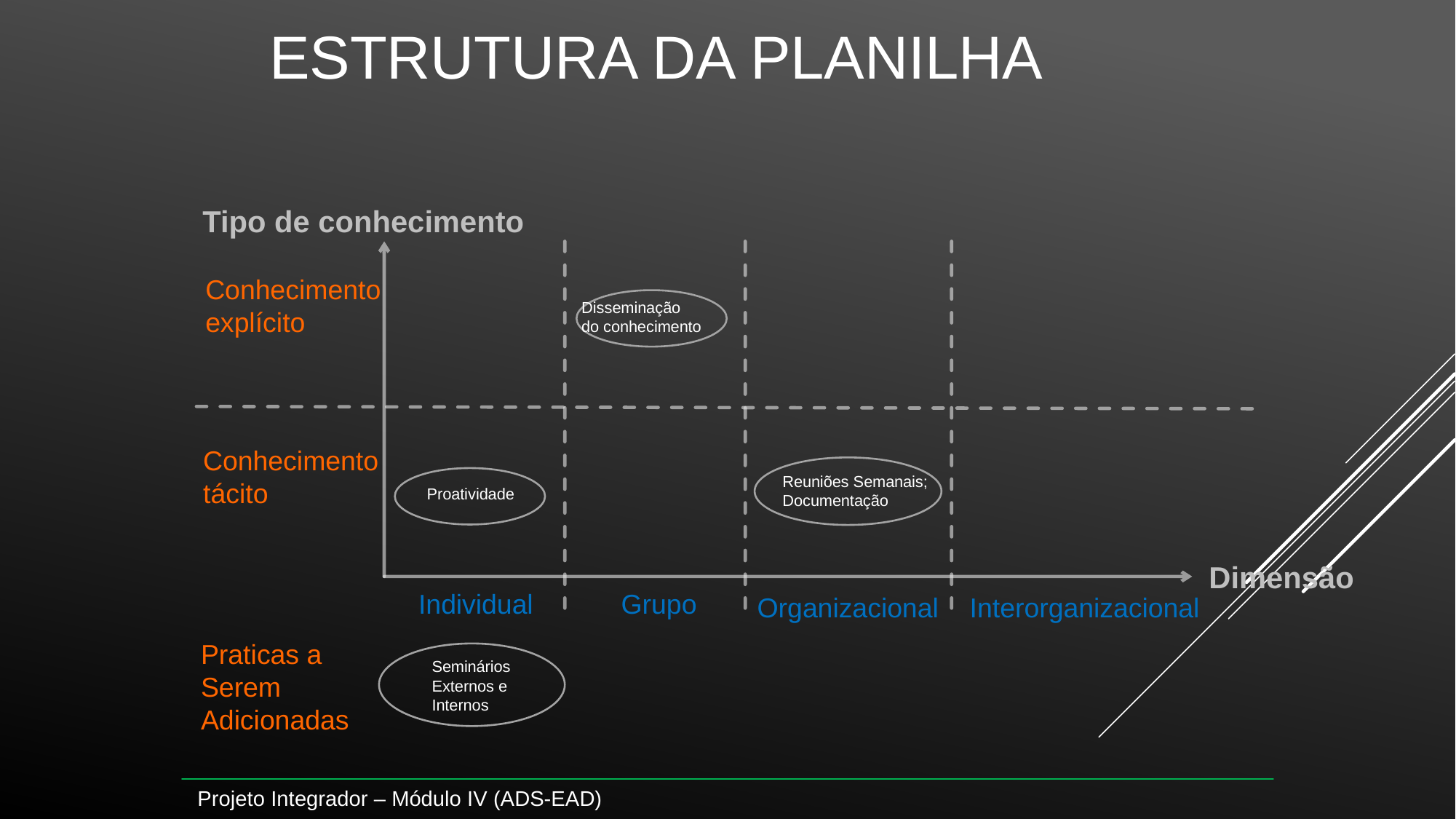

# Estrutura da Planilha
Tipo de conhecimento
Conhecimento
explícito

Disseminação
do conhecimento
Conhecimento
tácito

Reuniões Semanais;
Documentação

Proatividade
Dimensão
Grupo
Individual
Organizacional
Interorganizacional
Praticas a
Serem
Adicionadas

Seminários
Externos e
Internos
Projeto Integrador – Módulo IV (ADS-EAD)